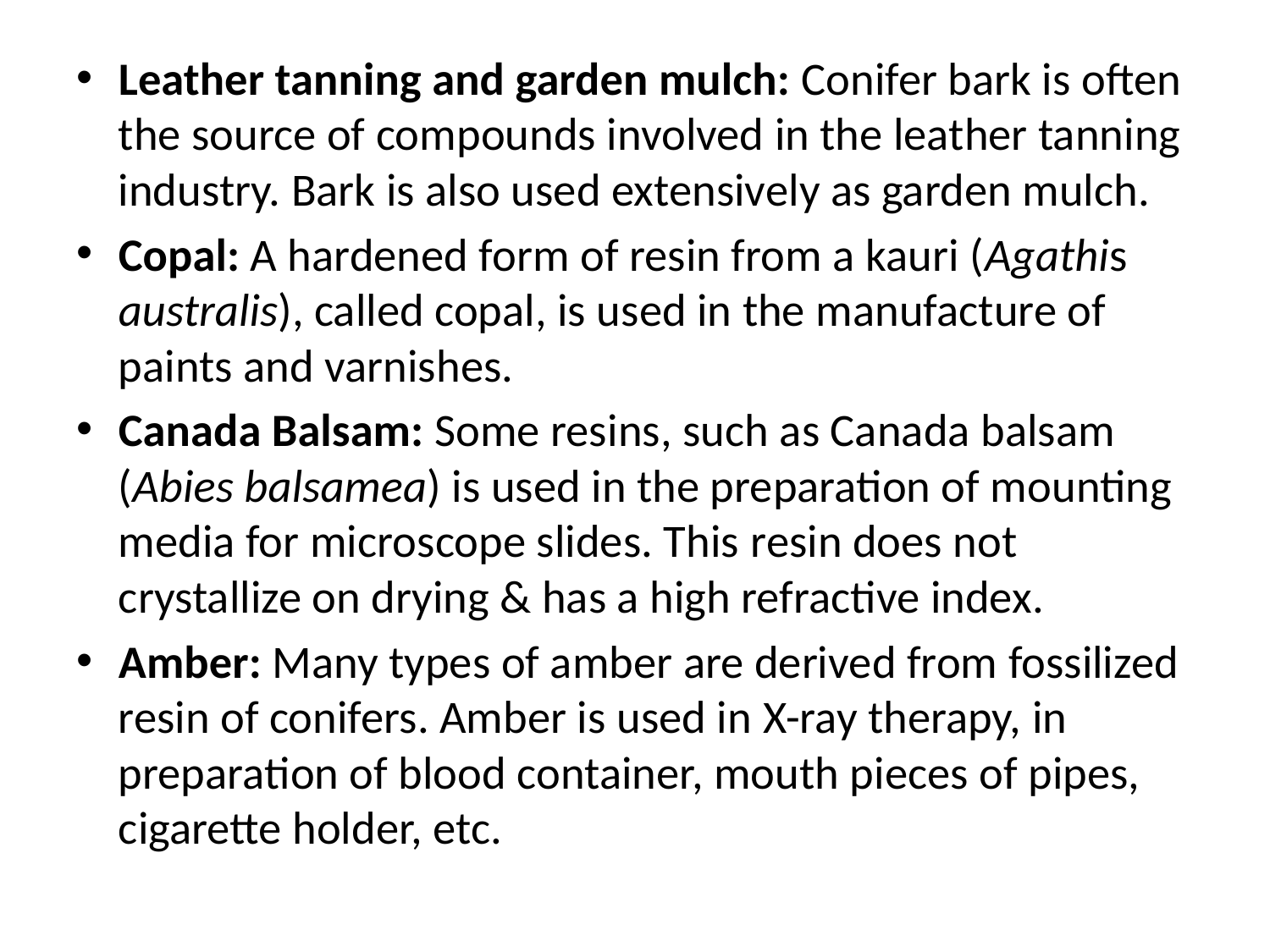

Leather tanning and garden mulch: Conifer bark is often the source of compounds involved in the leather tanning industry. Bark is also used extensively as garden mulch.
Copal: A hardened form of resin from a kauri (Agathis australis), called copal, is used in the manufacture of paints and varnishes.
Canada Balsam: Some resins, such as Canada balsam (Abies balsamea) is used in the preparation of mounting media for microscope slides. This resin does not crystallize on drying & has a high refractive index.
Amber: Many types of amber are derived from fossilized resin of conifers. Amber is used in X-ray therapy, in preparation of blood container, mouth pieces of pipes, cigarette holder, etc.